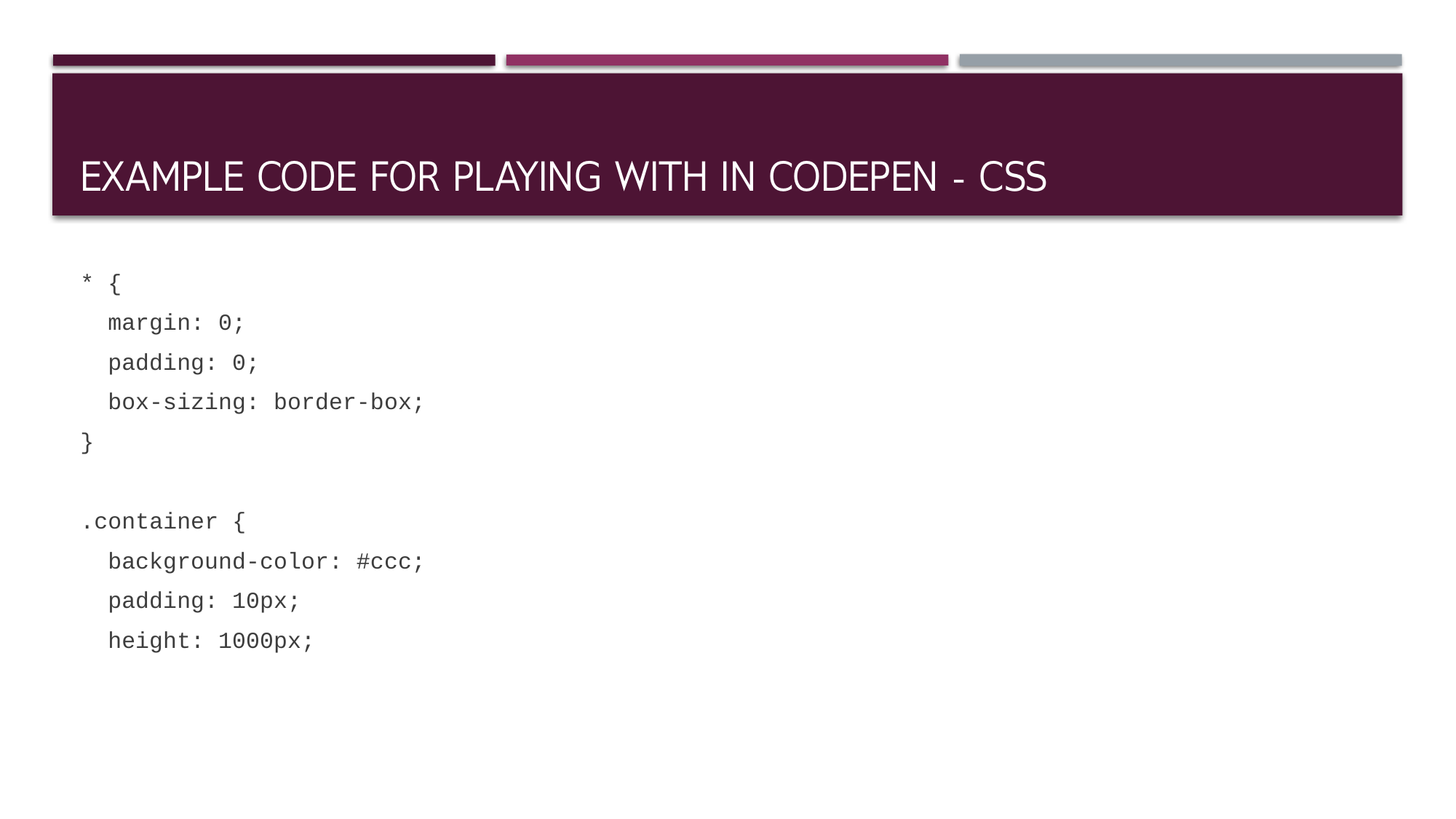

# Example code for playing with in codepen - css
* {
  margin: 0;
  padding: 0;
  box-sizing: border-box;
}

.container {
  background-color: #ccc;
  padding: 10px;
  height: 1000px;